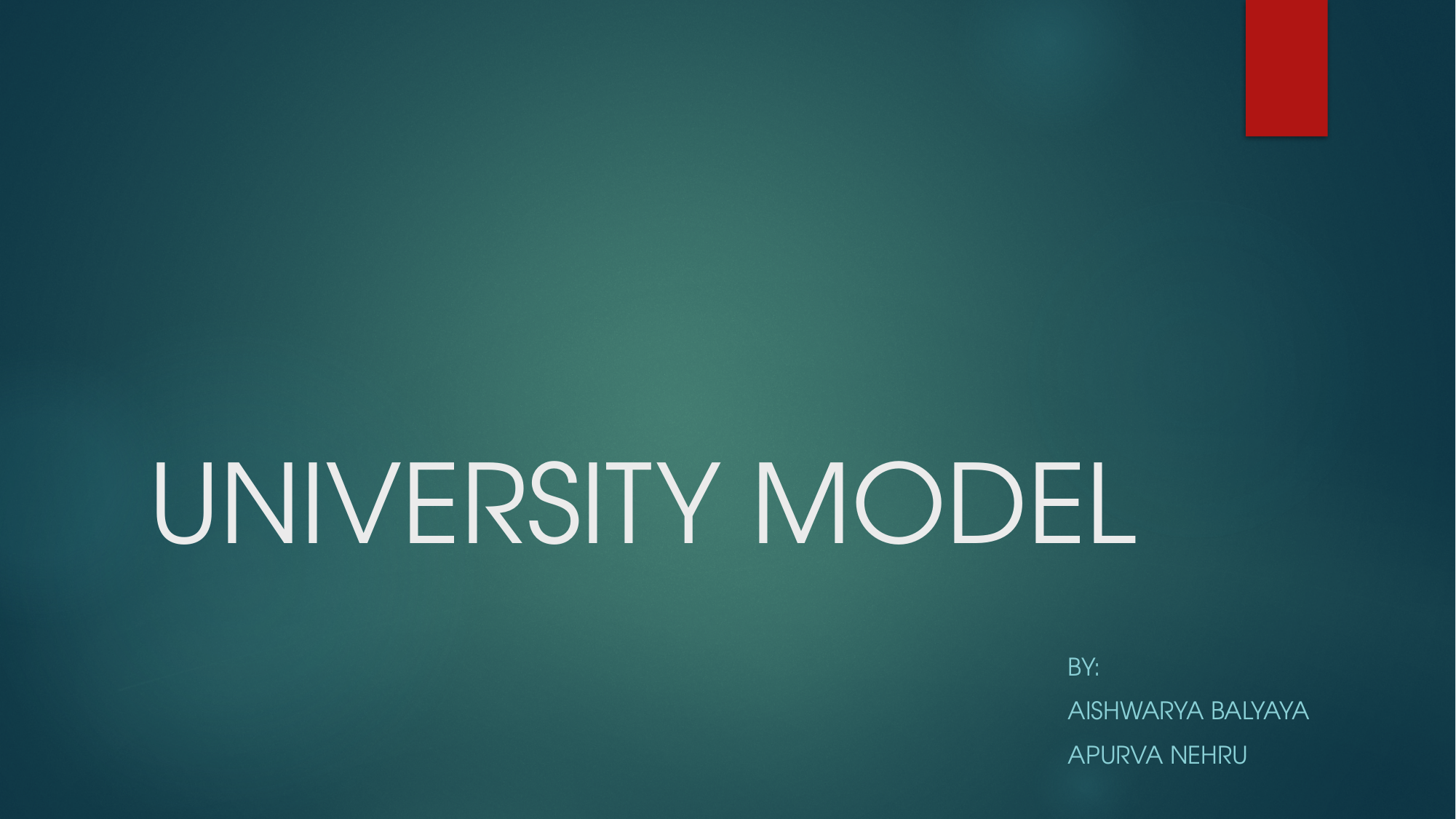

# UNIVERSITY MODEL
By:
Aishwarya Balyaya
Apurva nehru